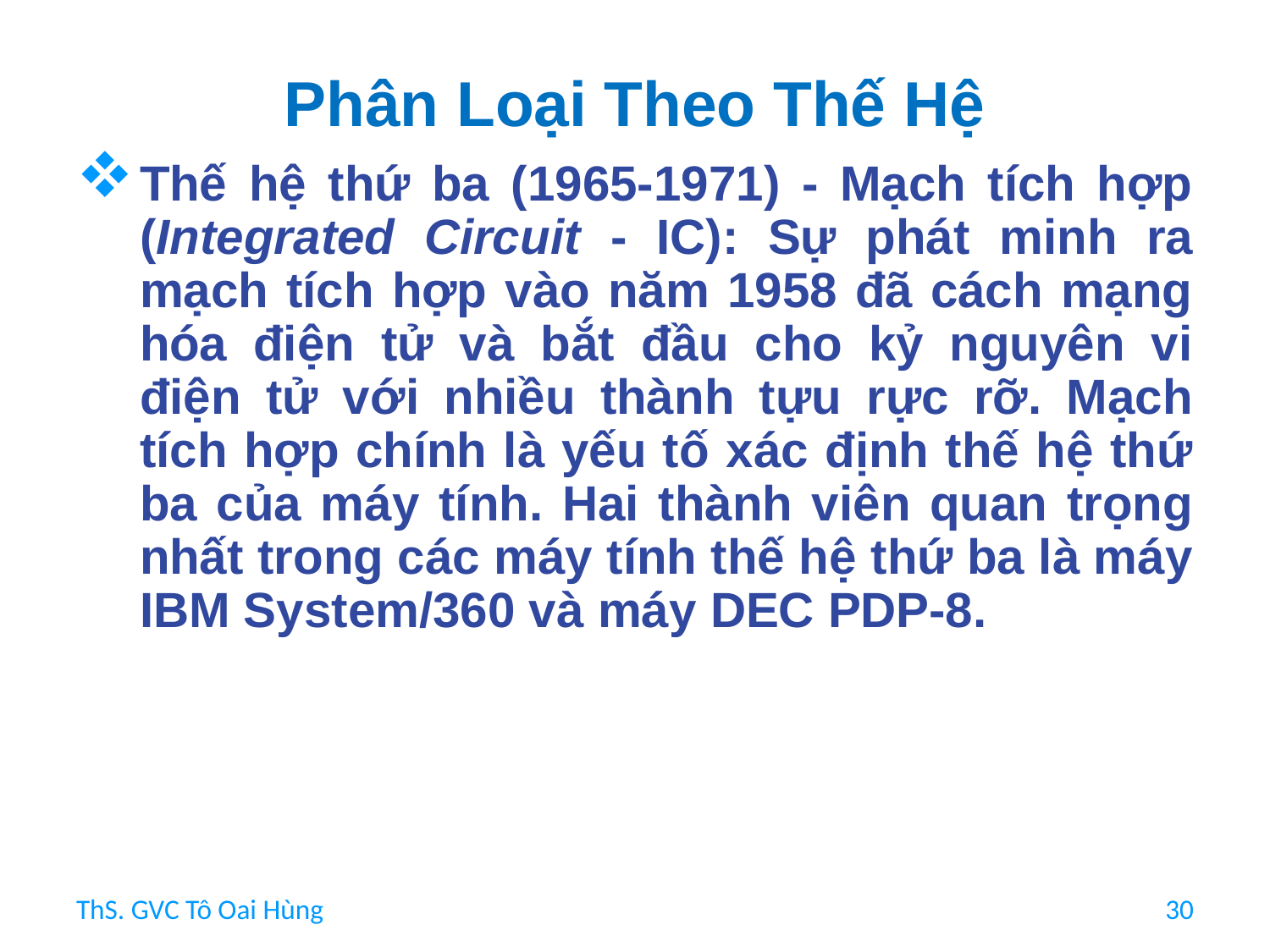

# Phân Loại Theo Thế Hệ
Thế hệ thứ ba (1965-1971) - Mạch tích hợp (Integrated Circuit - IC): Sự phát minh ra mạch tích hợp vào năm 1958 đã cách mạng hóa điện tử và bắt đầu cho kỷ nguyên vi điện tử với nhiều thành tựu rực rỡ. Mạch tích hợp chính là yếu tố xác định thế hệ thứ ba của máy tính. Hai thành viên quan trọng nhất trong các máy tính thế hệ thứ ba là máy IBM System/360 và máy DEC PDP-8.

ThS. GVC Tô Oai Hùng
30